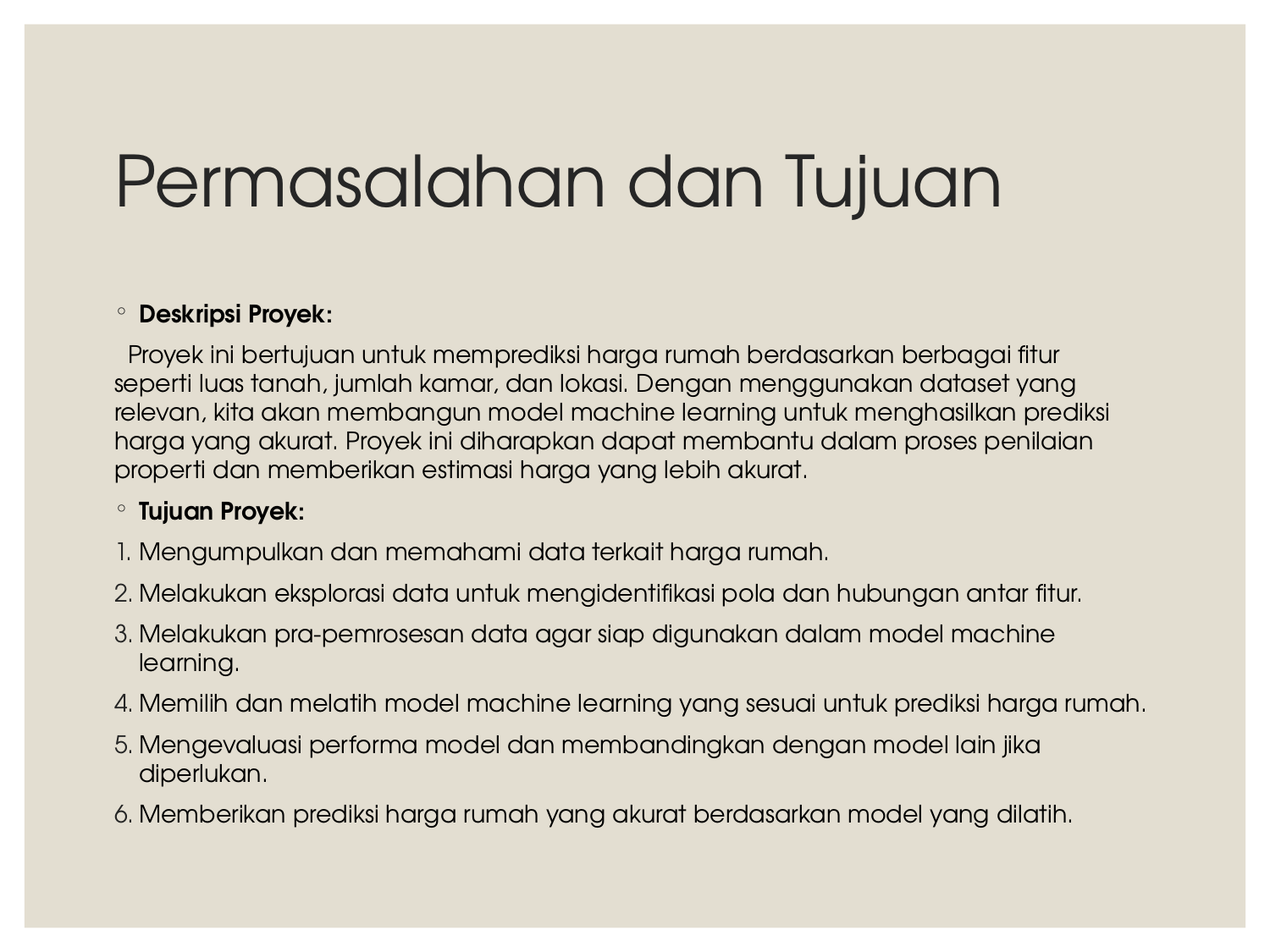

# Permasalahan dan Tujuan
Deskripsi Proyek:
  Proyek ini bertujuan untuk memprediksi harga rumah berdasarkan berbagai fitur   seperti luas tanah, jumlah kamar, dan lokasi. Dengan menggunakan dataset yang relevan, kita akan membangun model machine learning untuk menghasilkan prediksi harga yang akurat. Proyek ini diharapkan dapat membantu dalam proses penilaian properti dan memberikan estimasi harga yang lebih akurat.
Tujuan Proyek:
Mengumpulkan dan memahami data terkait harga rumah.
Melakukan eksplorasi data untuk mengidentifikasi pola dan hubungan antar fitur.
Melakukan pra-pemrosesan data agar siap digunakan dalam model machine learning.
Memilih dan melatih model machine learning yang sesuai untuk prediksi harga rumah.
Mengevaluasi performa model dan membandingkan dengan model lain jika diperlukan.
Memberikan prediksi harga rumah yang akurat berdasarkan model yang dilatih.